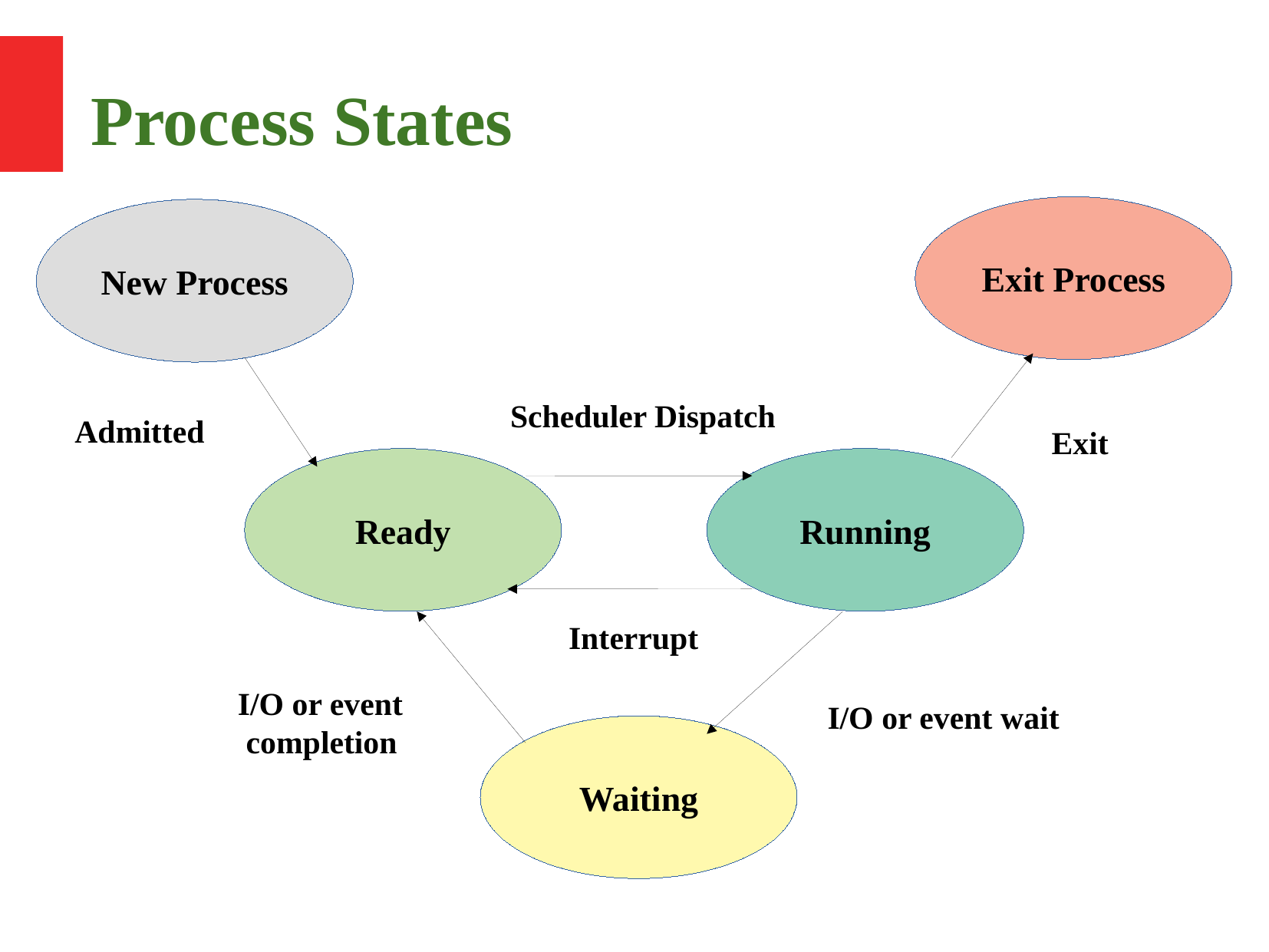

Process States
Exit Process
New Process

Scheduler Dispatch
Admitted
Exit
Ready
Running

Interrupt
I/O or event
 completion
I/O or event wait
Waiting